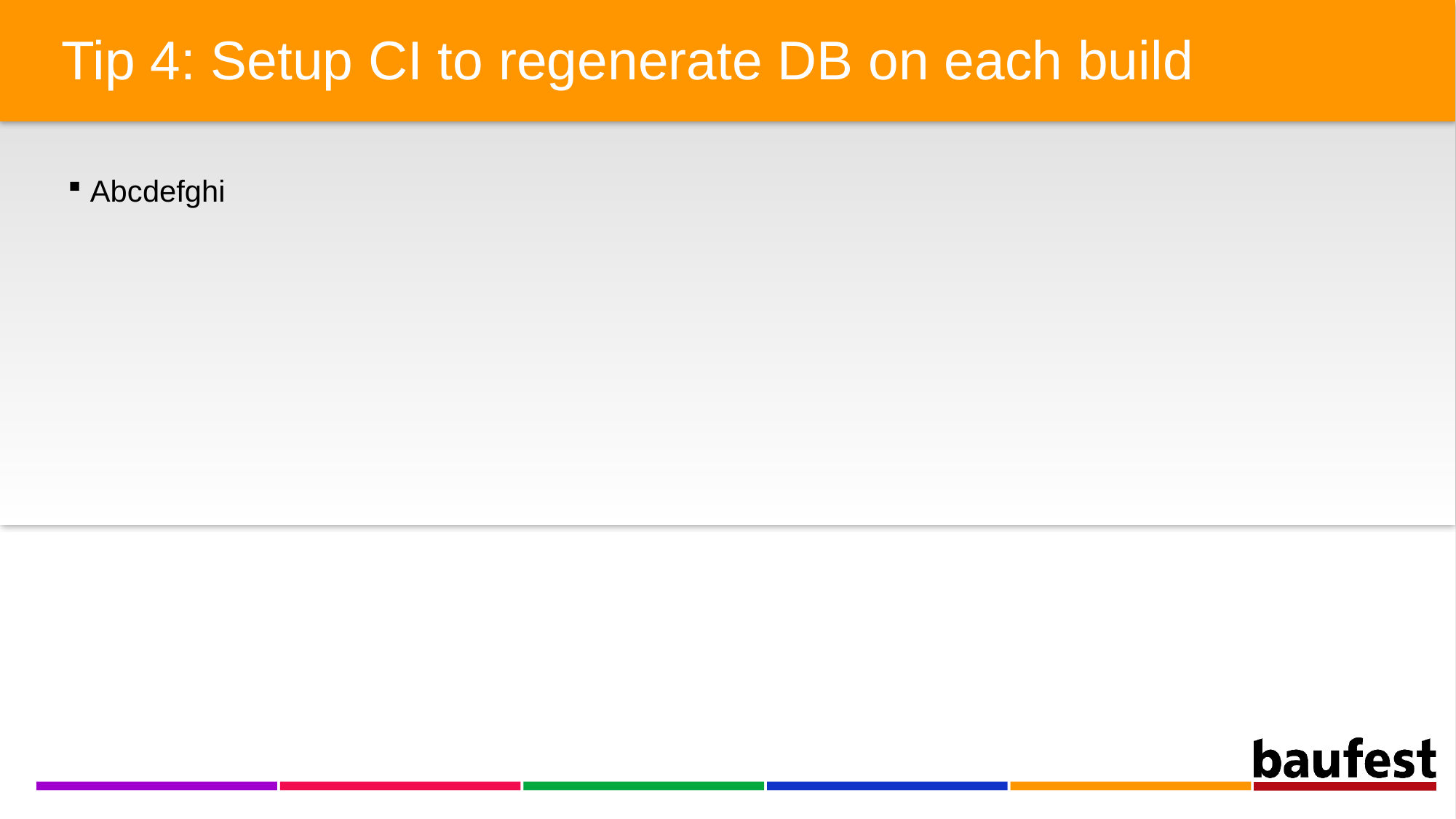

Tip 4: Setup CI to regenerate DB on each build
 Abcdefghi